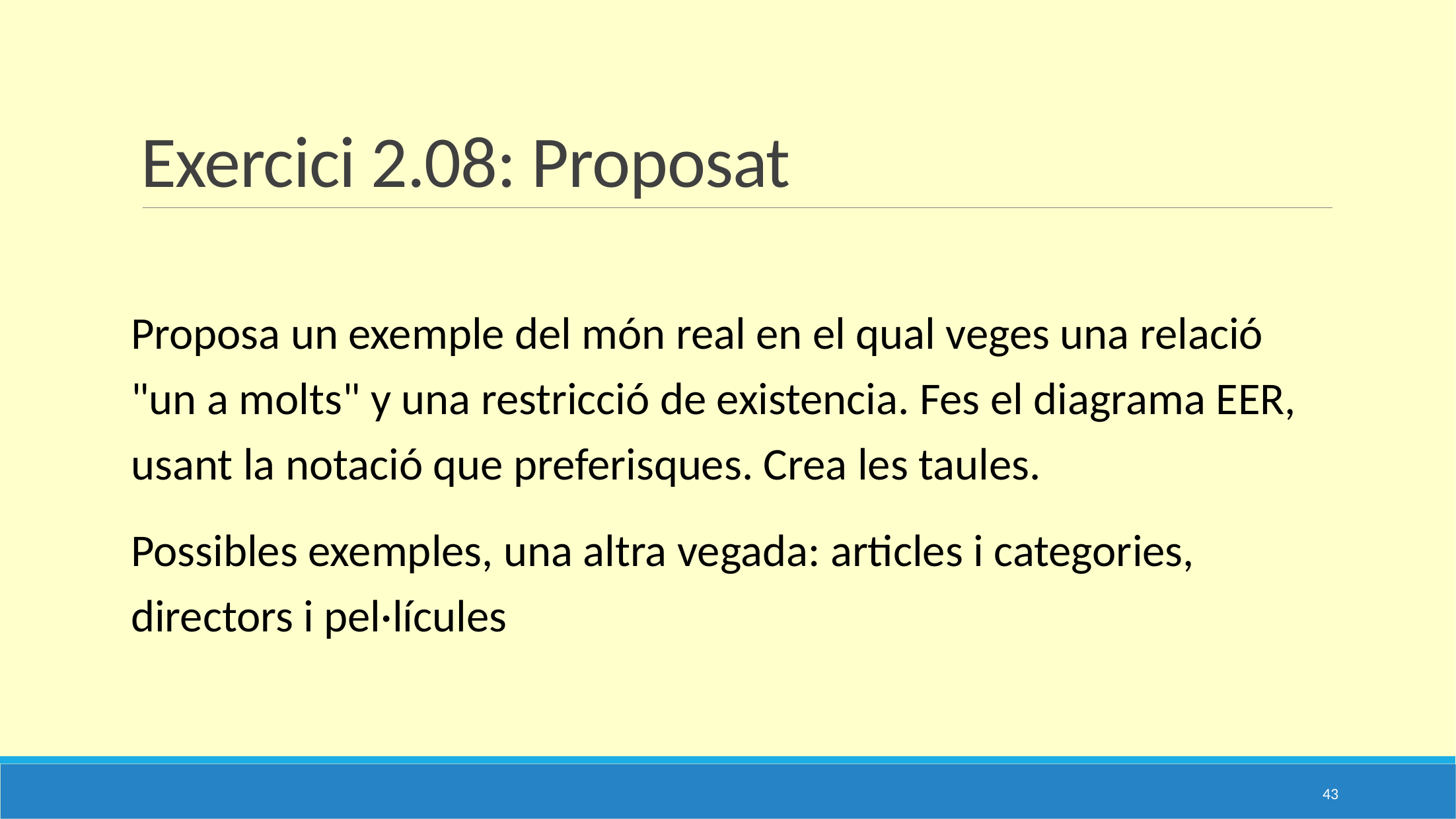

# Exercici 2.08: Proposat

Proposa un exemple del món real en el qual veges una relació "un a molts" y una restricció de existencia. Fes el diagrama EER, usant la notació que preferisques. Crea les taules.
Possibles exemples, una altra vegada: articles i categories, directors i pel·lícules

43